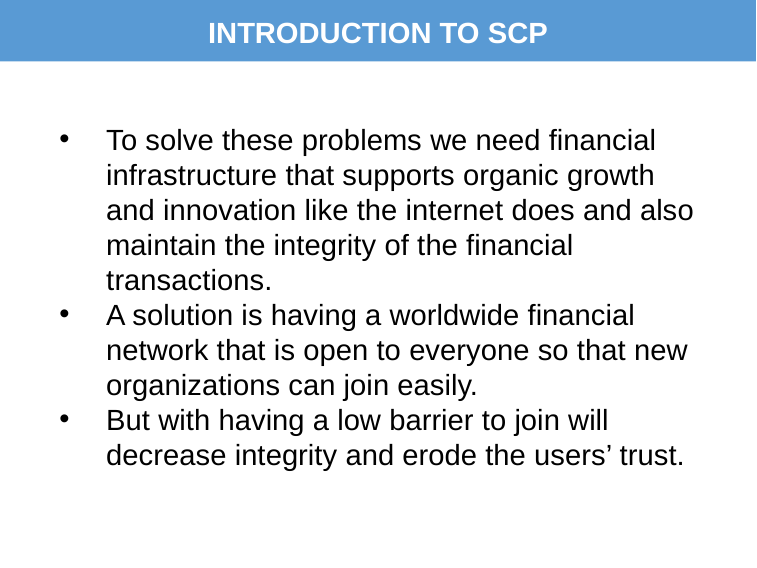

# INTRODUCTION TO SCP
To solve these problems we need financial infrastructure that supports organic growth and innovation like the internet does and also maintain the integrity of the financial transactions.
A solution is having a worldwide financial network that is open to everyone so that new organizations can join easily.
But with having a low barrier to join will decrease integrity and erode the users’ trust.